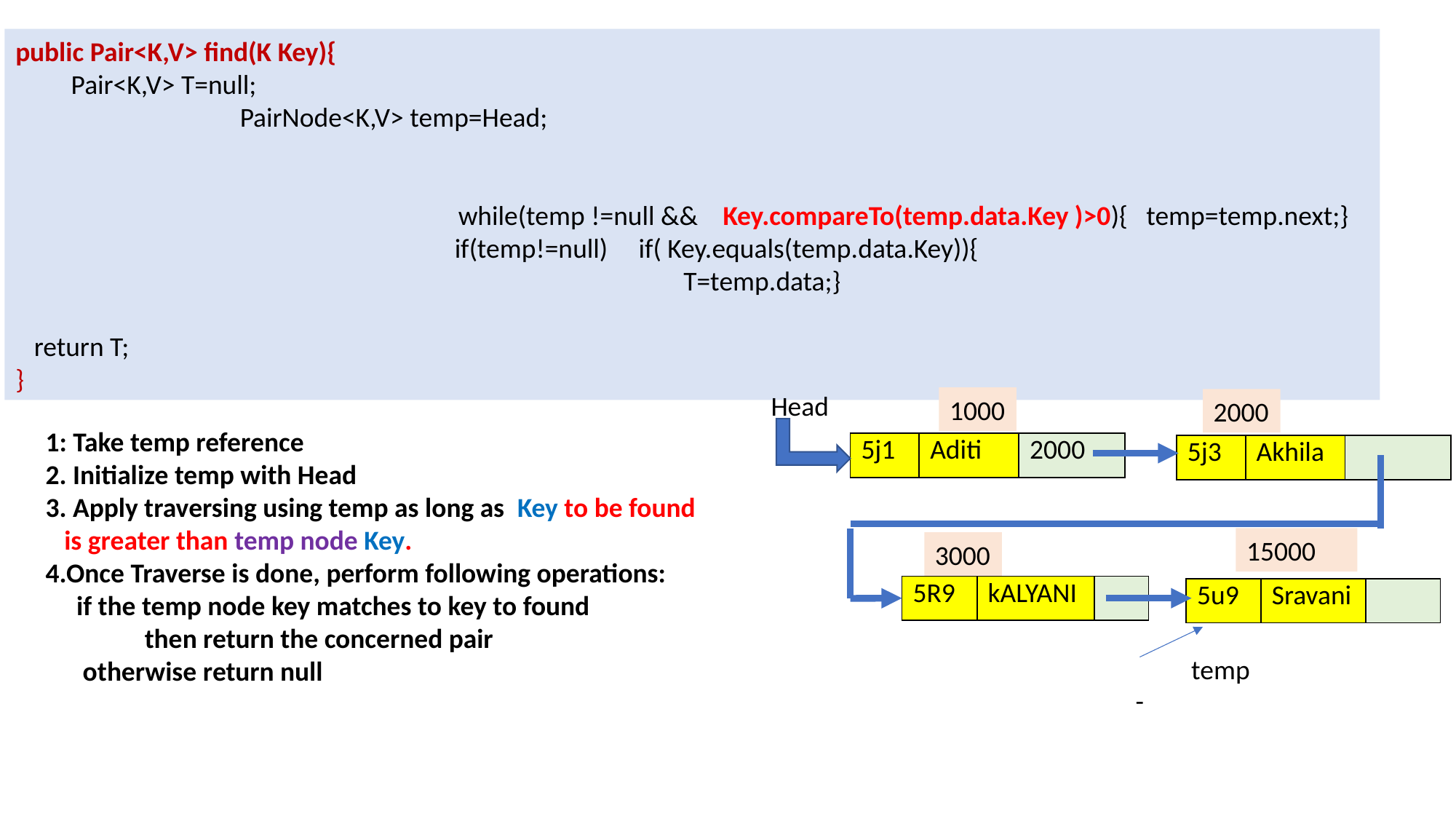

public Pair<K,V> find(K Key){
         Pair<K,V> T=null;
		 PairNode<K,V> temp=Head;

				 while(temp !=null &&    Key.compareTo(temp.data.Key )>0){   temp=temp.next;}
                                                                       if(temp!=null)     if( Key.equals(temp.data.Key)){
                                                                                                            T=temp.data;}

   return T;
}
Head
1000
2000

1: Take temp reference
2. Initialize temp with Head
3. Apply traversing using temp as long as  Key to be found
   is greater than temp node Key.
4.Once Traverse is done, perform following operations:
     if the temp node key matches to key to found
                then return the concerned pair
      otherwise return null

| 5j1 | Aditi | 2000 |
| --- | --- | --- |
| 5j3 | Akhila |  |
| --- | --- | --- |
15000
3000
| 5R9 | kALYANI |  |
| --- | --- | --- |
| 5u9 | Sravani |  |
| --- | --- | --- |
temp
-